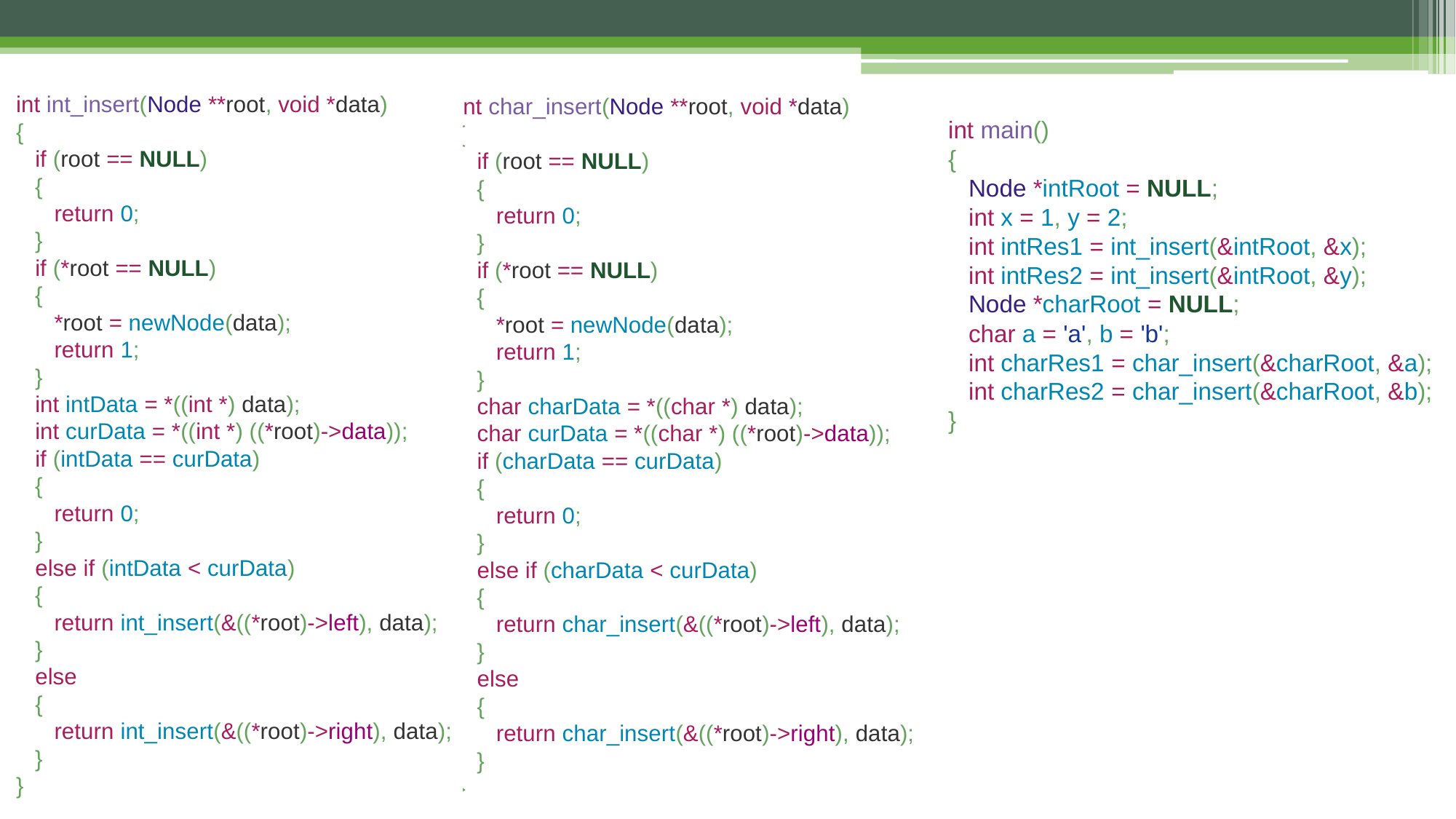

int int_insert(Node **root, void *data)
{
   if (root == NULL)
   {
      return 0;
   }
   if (*root == NULL)
   {
      *root = newNode(data);
      return 1;
   }
   int intData = *((int *) data);
   int curData = *((int *) ((*root)->data));
   if (intData == curData)
   {
      return 0;
   }
   else if (intData < curData)
   {
      return int_insert(&((*root)->left), data);
   }
   else
   {
      return int_insert(&((*root)->right), data);
   }
}
int char_insert(Node **root, void *data)
{
   if (root == NULL)
   {
      return 0;
   }
   if (*root == NULL)
   {
      *root = newNode(data);
      return 1;
   }
   char charData = *((char *) data);
   char curData = *((char *) ((*root)->data));
   if (charData == curData)
   {
      return 0;
   }
   else if (charData < curData)
   {
      return char_insert(&((*root)->left), data);
   }
   else
   {
      return char_insert(&((*root)->right), data);
   }
}
int main()
{
   Node *intRoot = NULL;
   int x = 1, y = 2;
   int intRes1 = int_insert(&intRoot, &x);
   int intRes2 = int_insert(&intRoot, &y);
   Node *charRoot = NULL;
   char a = 'a', b = 'b';
   int charRes1 = char_insert(&charRoot, &a);
   int charRes2 = char_insert(&charRoot, &b);
}